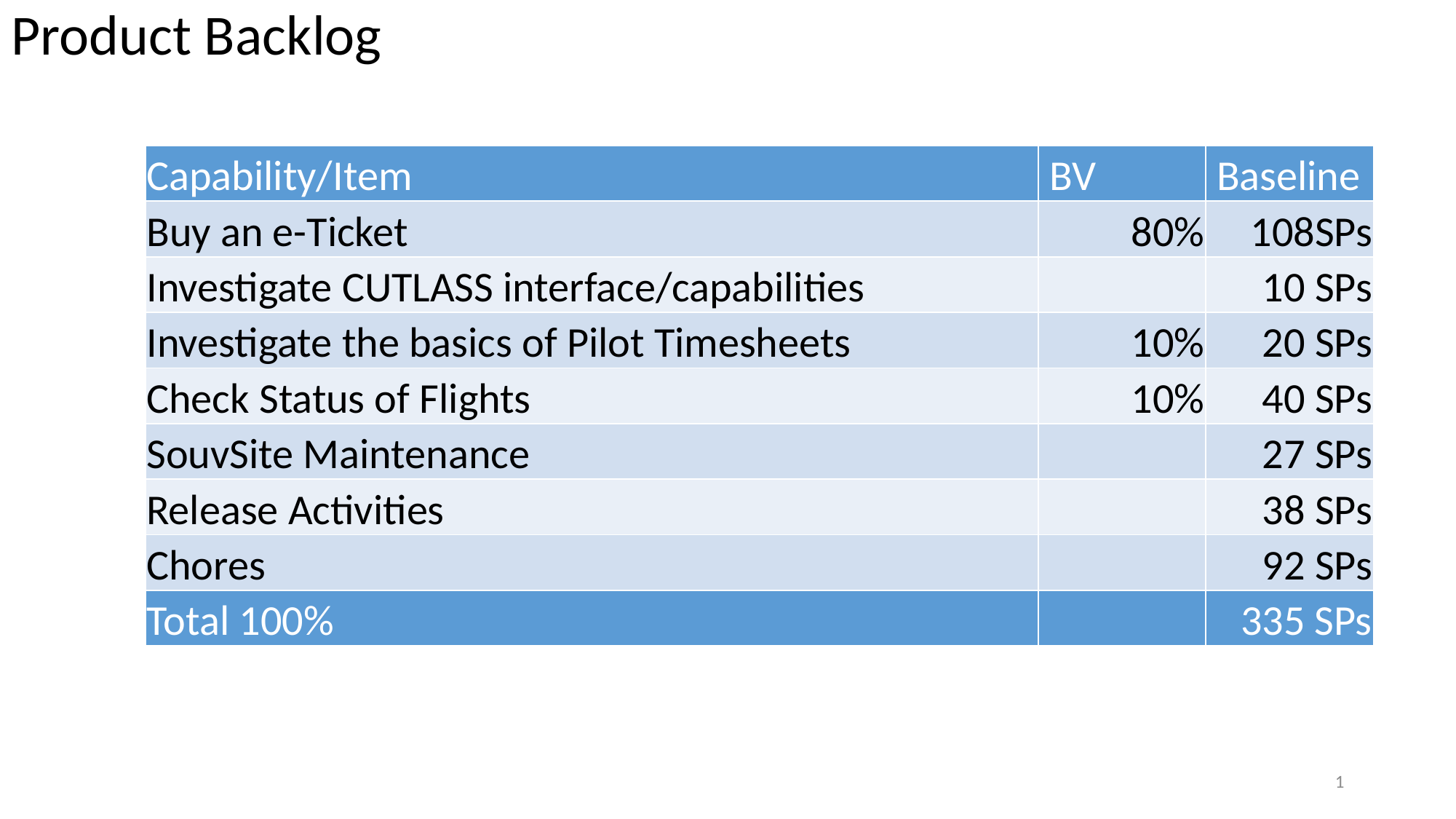

# Product Backlog
| Capability/Item | BV | Baseline |
| --- | --- | --- |
| Buy an e-Ticket | 80% | 108SPs |
| Investigate CUTLASS interface/capabilities |  | 10 SPs |
| Investigate the basics of Pilot Timesheets | 10% | 20 SPs |
| Check Status of Flights | 10% | 40 SPs |
| SouvSite Maintenance |  | 27 SPs |
| Release Activities |  | 38 SPs |
| Chores |  | 92 SPs |
| Total 100% |  | 335 SPs |
1